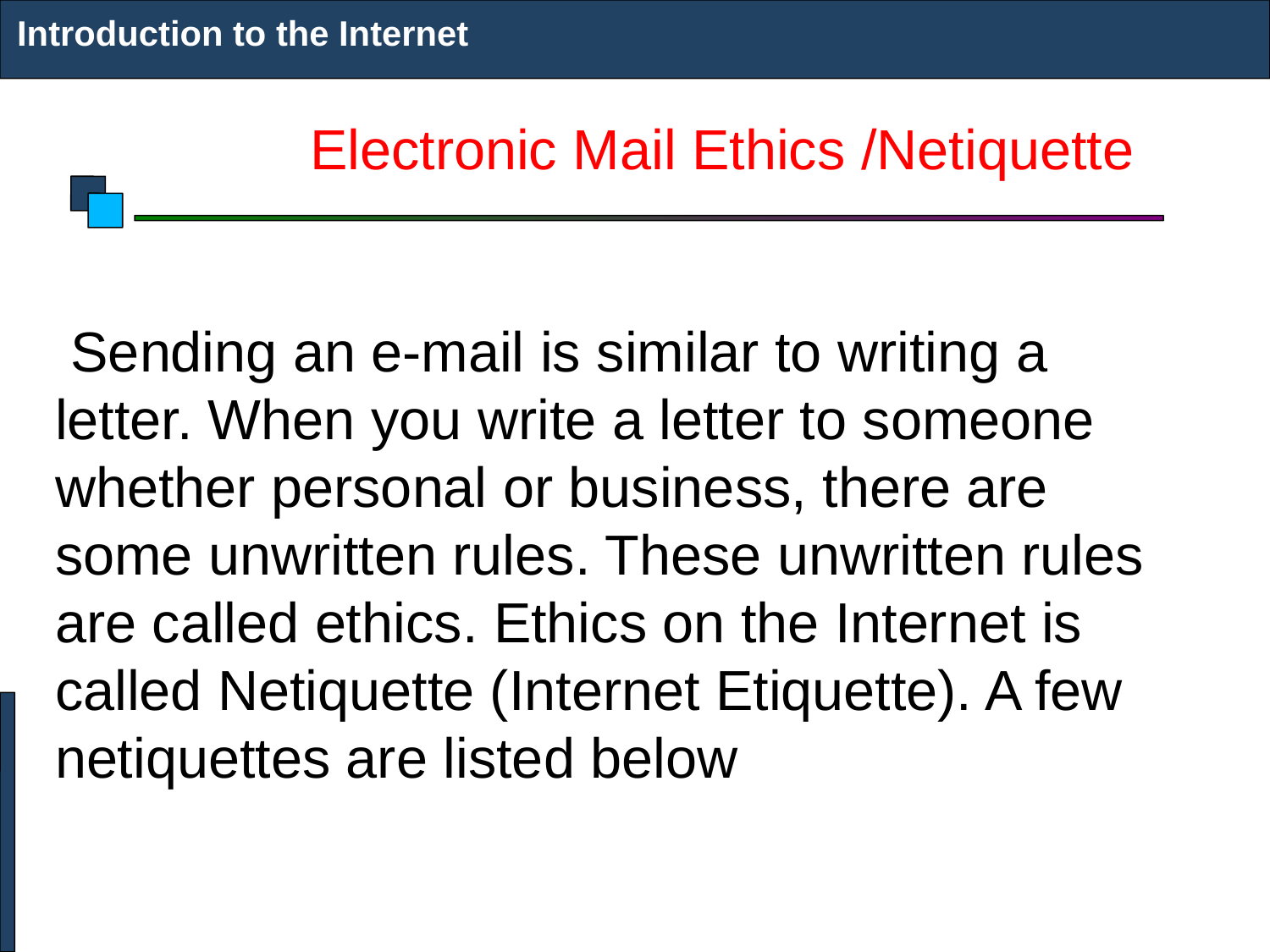

Introduction to the Internet
# Electronic Mail Ethics /Netiquette

 Sending an e-mail is similar to writing a letter. When you write a letter to someone whether personal or business, there are some unwritten rules. These unwritten rules are called ethics. Ethics on the Internet is called Netiquette (Internet Etiquette). A few netiquettes are listed below